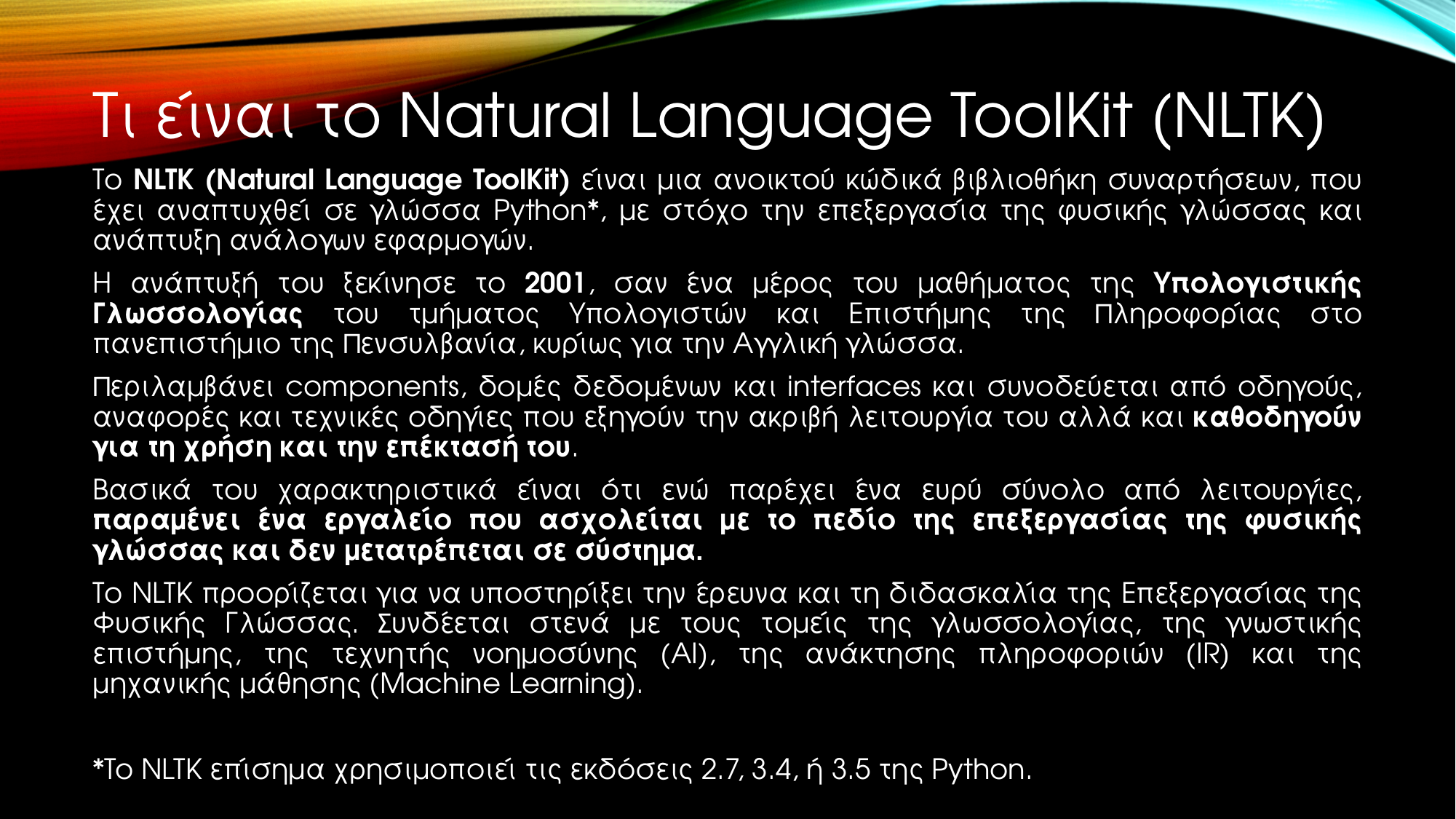

# Τι είναι το Natural Language ToolKit (NLTK)
Το NLTK (Natural Language ToolΚit) είναι μια ανοικτού κώδικά βιβλιοθήκη συναρτήσεων, που έχει αναπτυχθεί σε γλώσσα Python*, με στόχο την επεξεργασία της φυσικής γλώσσας και ανάπτυξη ανάλογων εφαρμογών.
Η ανάπτυξή του ξεκίνησε το 2001, σαν ένα μέρος του μαθήματος της Υπολογιστικής Γλωσσολογίας του τμήματος Υπολογιστών και Επιστήμης της Πληροφορίας στο πανεπιστήμιο της Πενσυλβανία, κυρίως για την Αγγλική γλώσσα.
Περιλαμβάνει components, δομές δεδομένων και interfaces και συνοδεύεται από οδηγούς, αναφορές και τεχνικές οδηγίες που εξηγούν την ακριβή λειτουργία του αλλά και καθοδηγούν για τη χρήση και την επέκτασή του.
Βασικά του χαρακτηριστικά είναι ότι ενώ παρέχει ένα ευρύ σύνολο από λειτουργίες, παραμένει ένα εργαλείο που ασχολείται με το πεδίο της επεξεργασίας της φυσικής γλώσσας και δεν μετατρέπεται σε σύστημα.
Το NLTK προορίζεται για να υποστηρίξει την έρευνα και τη διδασκαλία της Επεξεργασίας της Φυσικής Γλώσσας. Συνδέεται στενά με τους τομείς της γλωσσολογίας, της γνωστικής επιστήμης, της τεχνητής νοημοσύνης (AI), της ανάκτησης πληροφοριών (IR) και της μηχανικής μάθησης (Machine Learning).

*To NLTK επίσημα χρησιμοποιεί τις εκδόσεις 2.7, 3.4, ή 3.5 της Python.